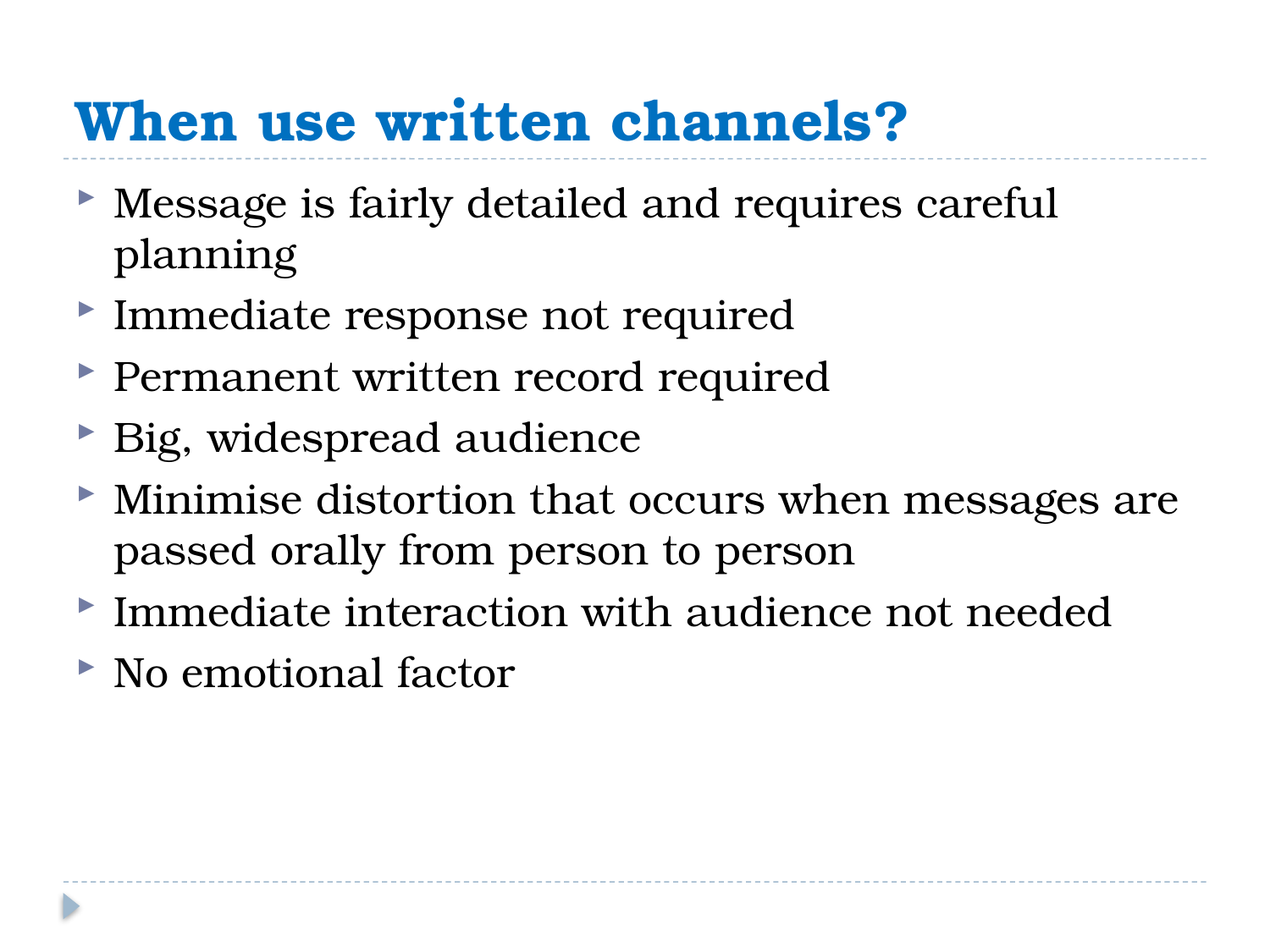

# When use written channels?
Message is fairly detailed and requires careful planning
Immediate response not required
Permanent written record required
Big, widespread audience
Minimise distortion that occurs when messages are passed orally from person to person
Immediate interaction with audience not needed
No emotional factor